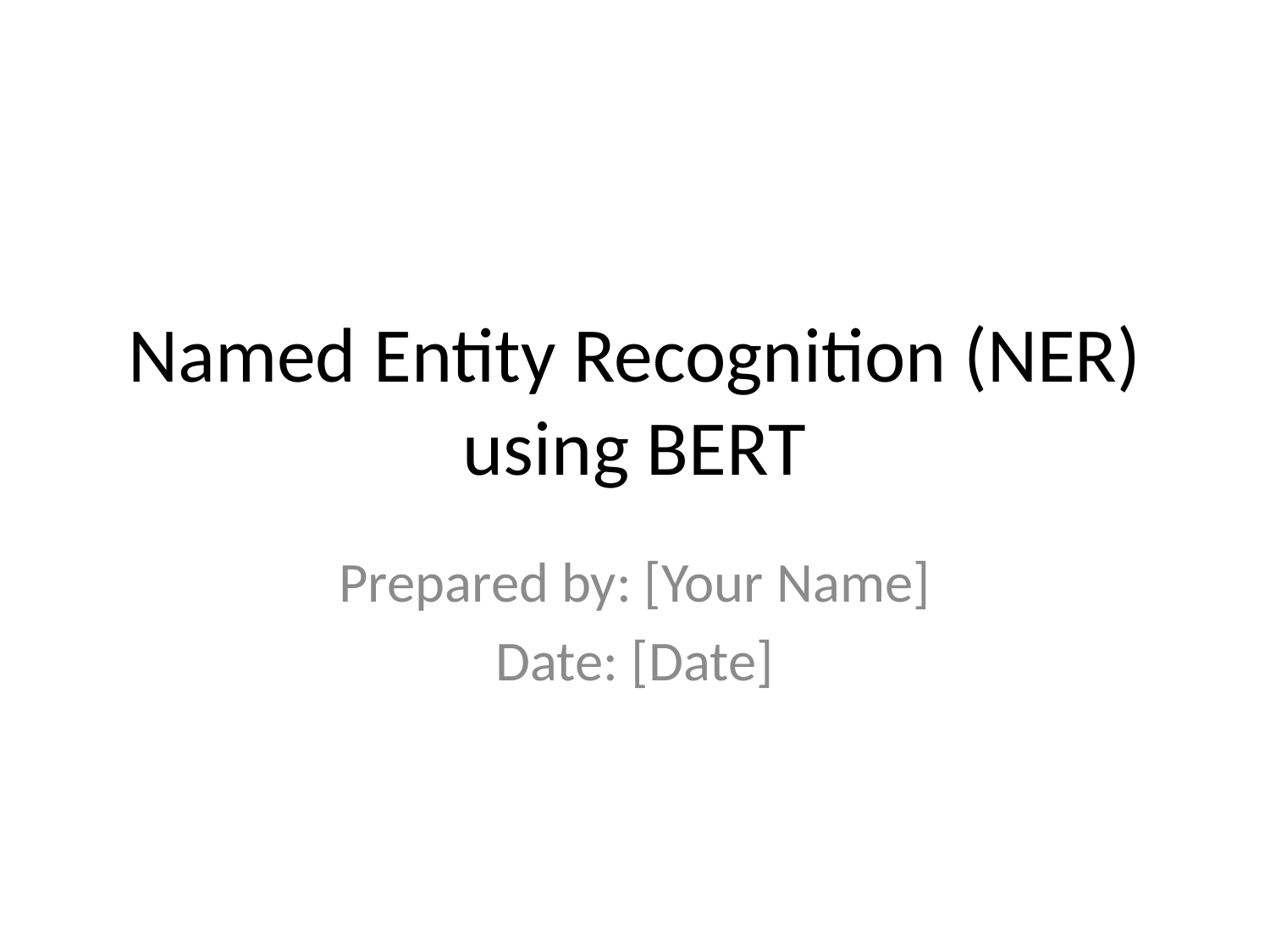

# Named Entity Recognition (NER) using BERT
Prepared by: [Your Name]
Date: [Date]